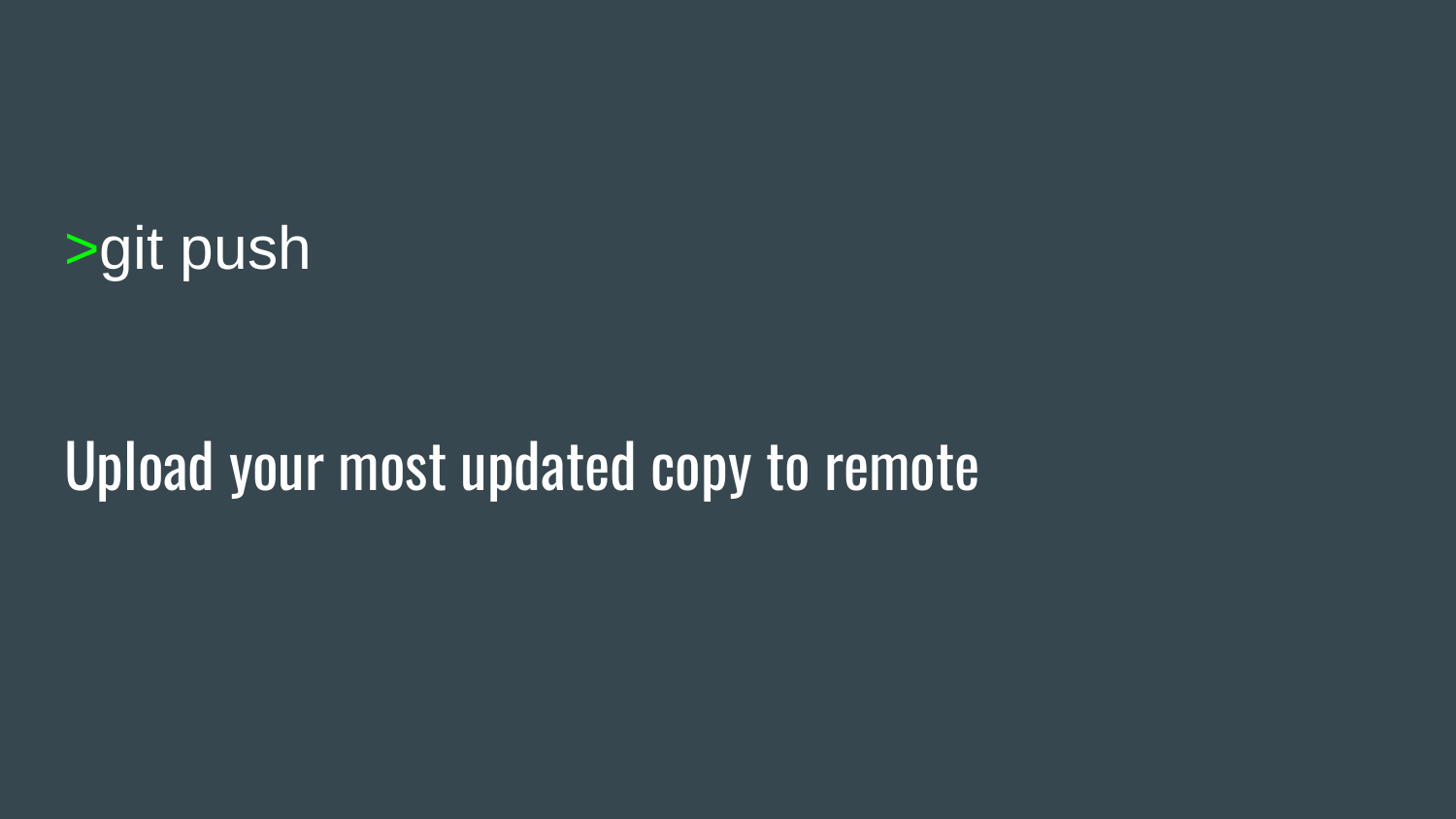

#
>git push

Upload your most updated copy to remote